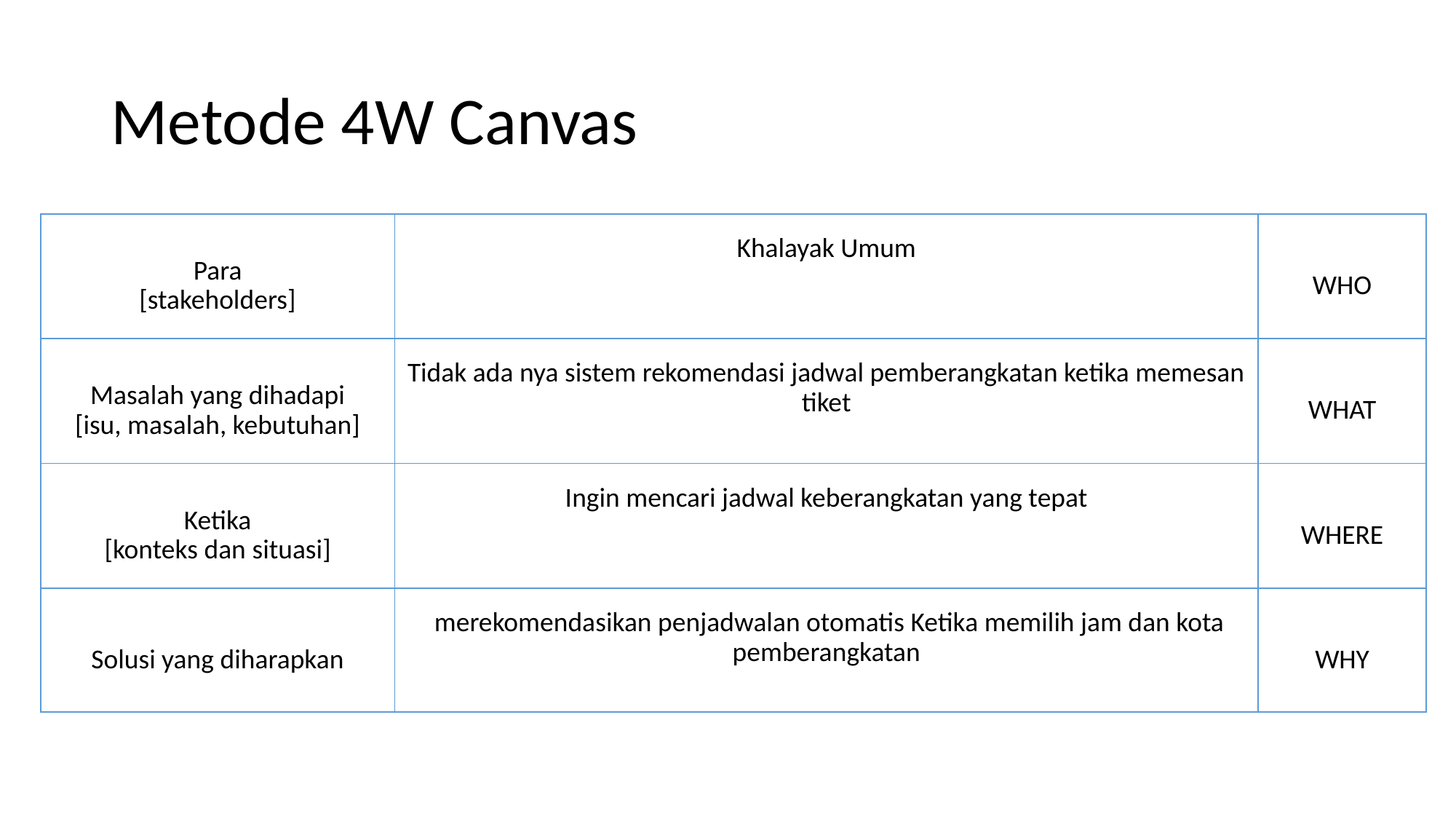

# Metode 4W Canvas
| Para [stakeholders] | Khalayak Umum | WHO |
| --- | --- | --- |
| Masalah yang dihadapi [isu, masalah, kebutuhan] | Tidak ada nya sistem rekomendasi jadwal pemberangkatan ketika memesan tiket | WHAT |
| Ketika [konteks dan situasi] | Ingin mencari jadwal keberangkatan yang tepat | WHERE |
| Solusi yang diharapkan | merekomendasikan penjadwalan otomatis Ketika memilih jam dan kota pemberangkatan | WHY |